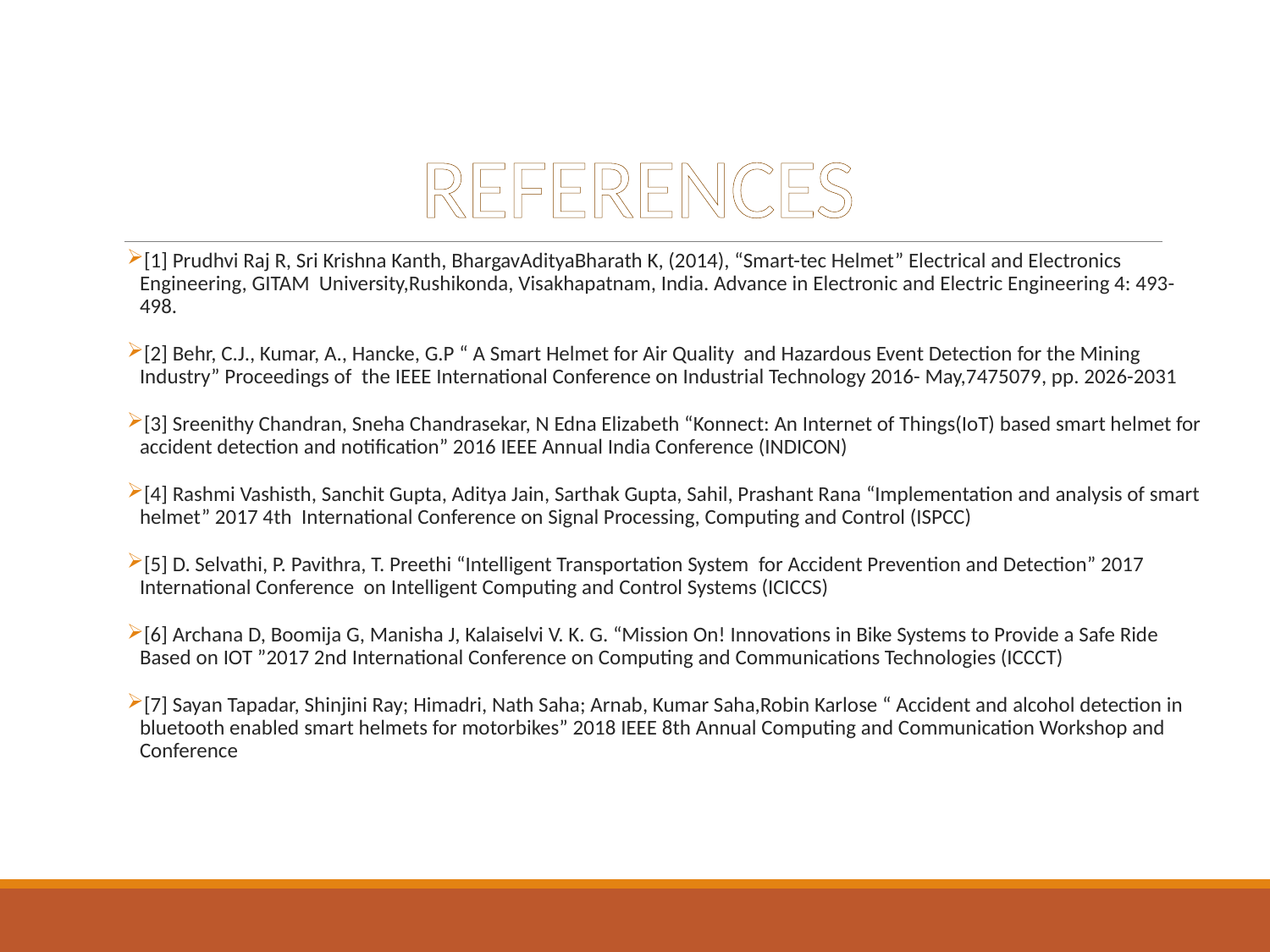

# REFERENCES
[1] Prudhvi Raj R, Sri Krishna Kanth, BhargavAdityaBharath K, (2014), “Smart-tec Helmet” Electrical and Electronics Engineering, GITAM  University,Rushikonda, Visakhapatnam, India. Advance in Electronic and Electric Engineering 4: 493-498.
[2] Behr, C.J., Kumar, A., Hancke, G.P “ A Smart Helmet for Air Quality  and Hazardous Event Detection for the Mining Industry” Proceedings of  the IEEE International Conference on Industrial Technology 2016- May,7475079, pp. 2026-2031
[3] Sreenithy Chandran, Sneha Chandrasekar, N Edna Elizabeth “Konnect: An Internet of Things(IoT) based smart helmet for accident detection and notification” 2016 IEEE Annual India Conference (INDICON)
[4] Rashmi Vashisth, Sanchit Gupta, Aditya Jain, Sarthak Gupta, Sahil, Prashant Rana “Implementation and analysis of smart helmet” 2017 4th  International Conference on Signal Processing, Computing and Control (ISPCC)
[5] D. Selvathi, P. Pavithra, T. Preethi “Intelligent Transportation System  for Accident Prevention and Detection” 2017 International Conference  on Intelligent Computing and Control Systems (ICICCS)
[6] Archana D, Boomija G, Manisha J, Kalaiselvi V. K. G. “Mission On! Innovations in Bike Systems to Provide a Safe Ride Based on IOT ”2017 2nd International Conference on Computing and Communications Technologies (ICCCT)
[7] Sayan Tapadar, Shinjini Ray; Himadri, Nath Saha; Arnab, Kumar Saha,Robin Karlose “ Accident and alcohol detection in bluetooth enabled smart helmets for motorbikes” 2018 IEEE 8th Annual Computing and Communication Workshop and Conference